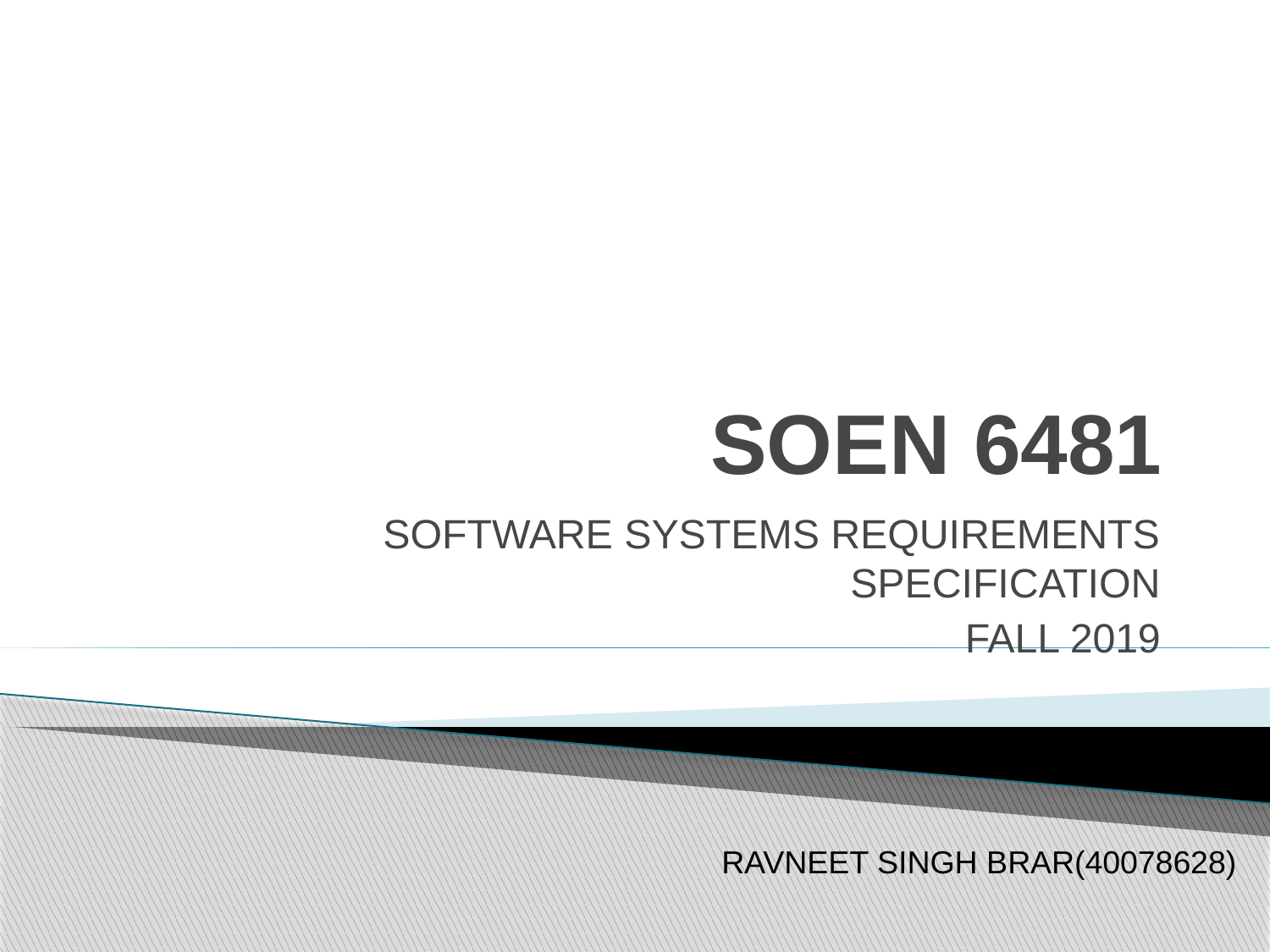

# SOEN 6481
SOFTWARE SYSTEMS REQUIREMENTS SPECIFICATION
FALL 2019

RAVNEET SINGH BRAR(40078628)